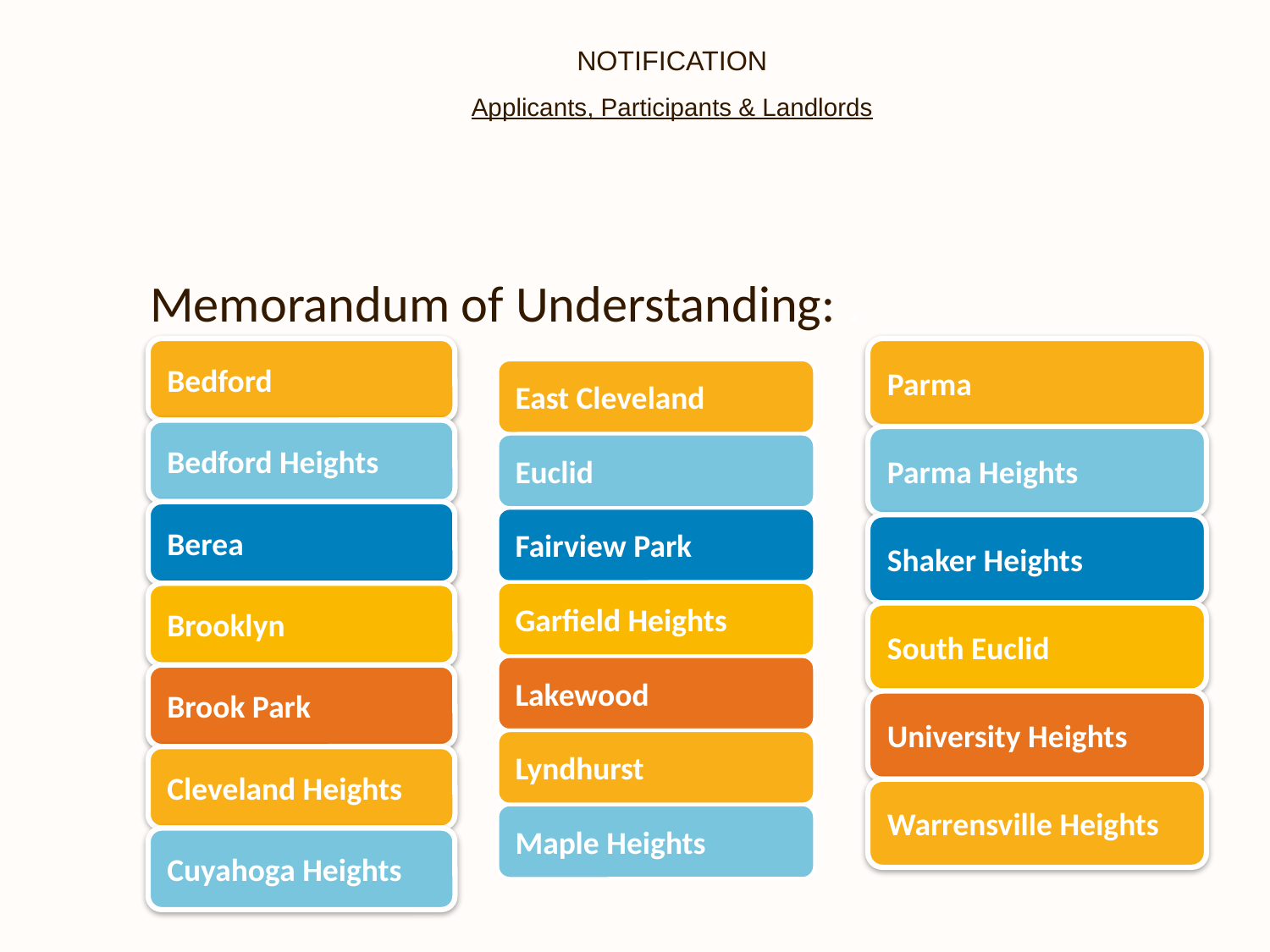

# Notification Applicants, Participants & Landlords
Memorandum of Understanding: .
Bedford
Bedford Heights
Berea
Brooklyn
Brook Park
Cleveland Heights
Cuyahoga Heights
University Heights
Warrensville Heights
South Euclid
Shaker Heights
Parma Heights
Parma
Fairview Park
Garfield Heights
Lakewood
Lyndhurst
East Cleveland
Euclid
Maple Heights